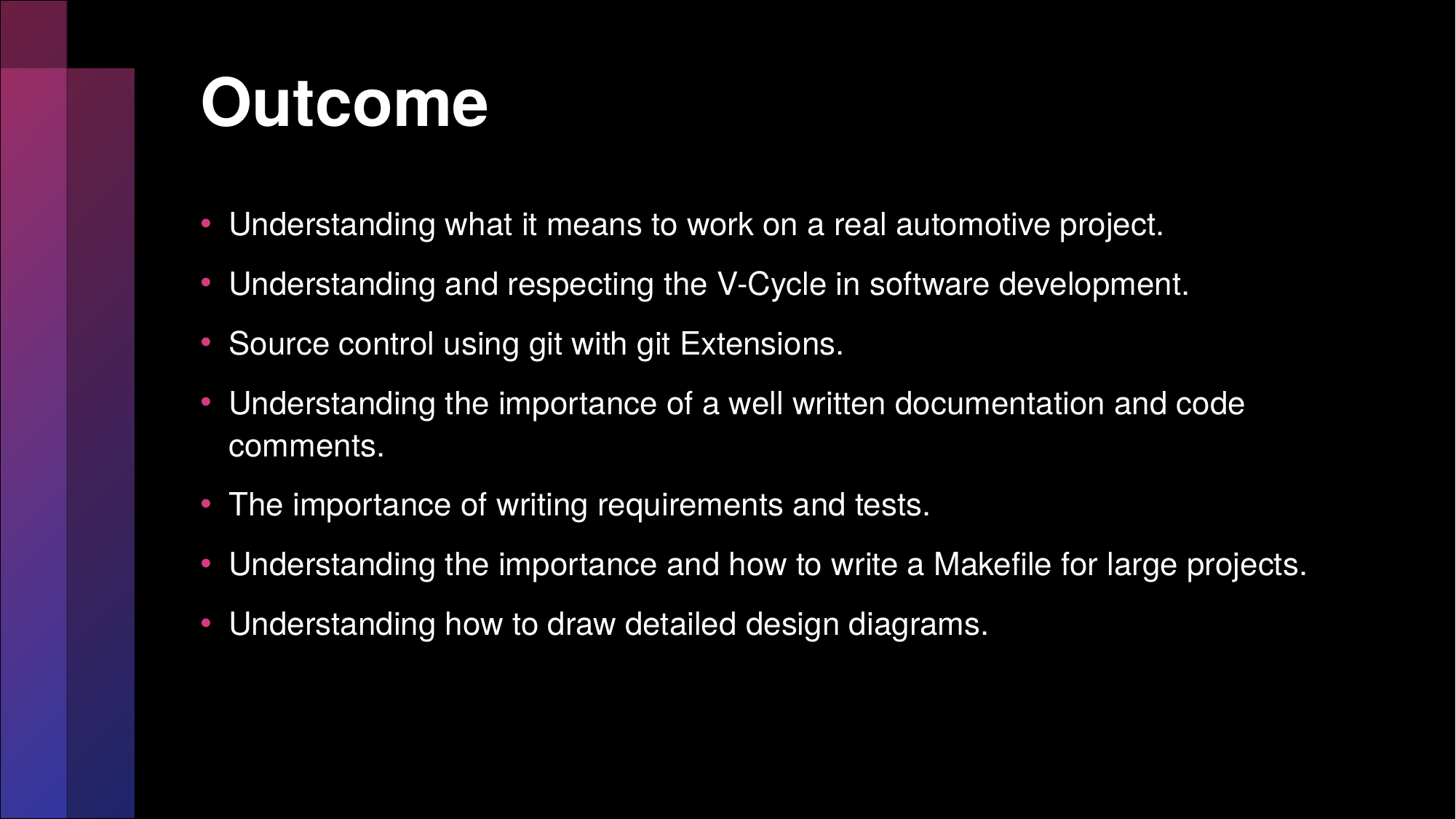

# Outcome
Understanding what it means to work on a real automotive project.
Understanding and respecting the V-Cycle in software development.
Source control using git with git Extensions.
Understanding the importance of a well written documentation and code comments.
The importance of writing requirements and tests.
Understanding the importance and how to write a Makefile for large projects.
Understanding how to draw detailed design diagrams.